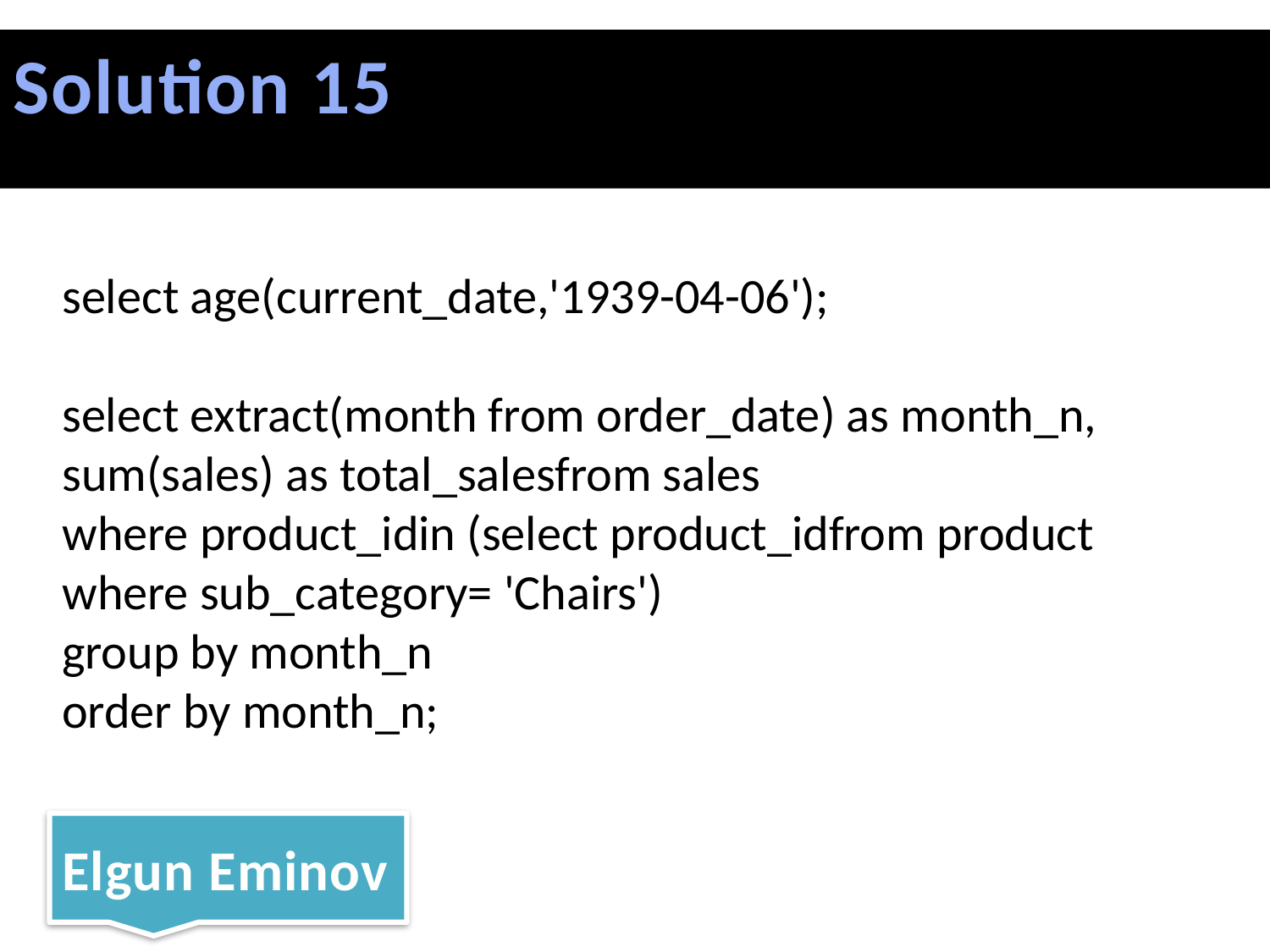

# Solution 15
select age(current_date,'1939-04-06');

select extract(month from order_date) as month_n, sum(sales) as total_salesfrom sales
where product_idin (select product_idfrom product where sub_category= 'Chairs')
group by month_n
order by month_n;
Elgun Eminov